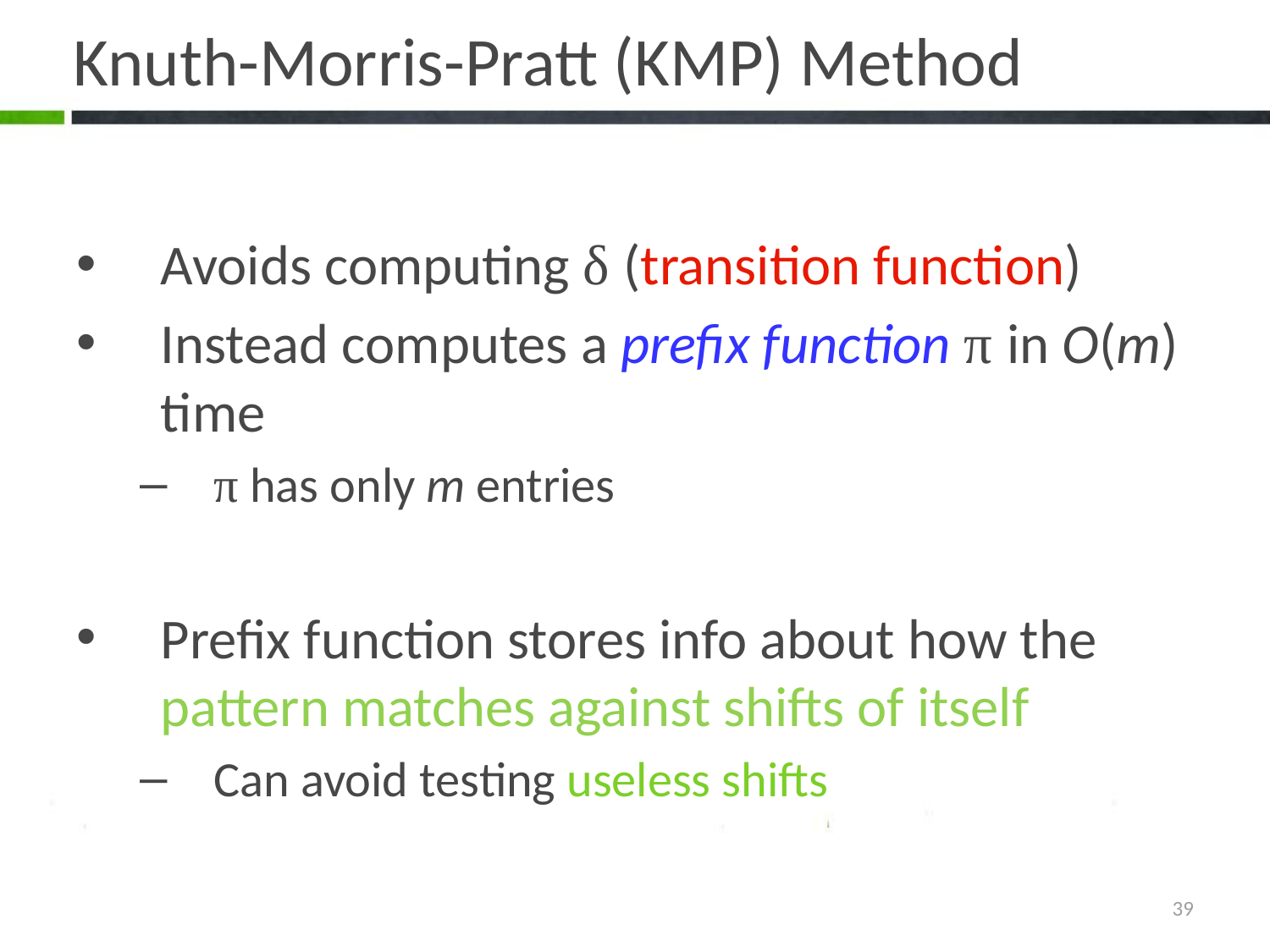

# Knuth-Morris-Pratt (KMP) Method
Avoids computing δ (transition function)
Instead computes a prefix function π in O(m) time
π has only m entries

Prefix function stores info about how the pattern matches against shifts of itself
Can avoid testing useless shifts
39